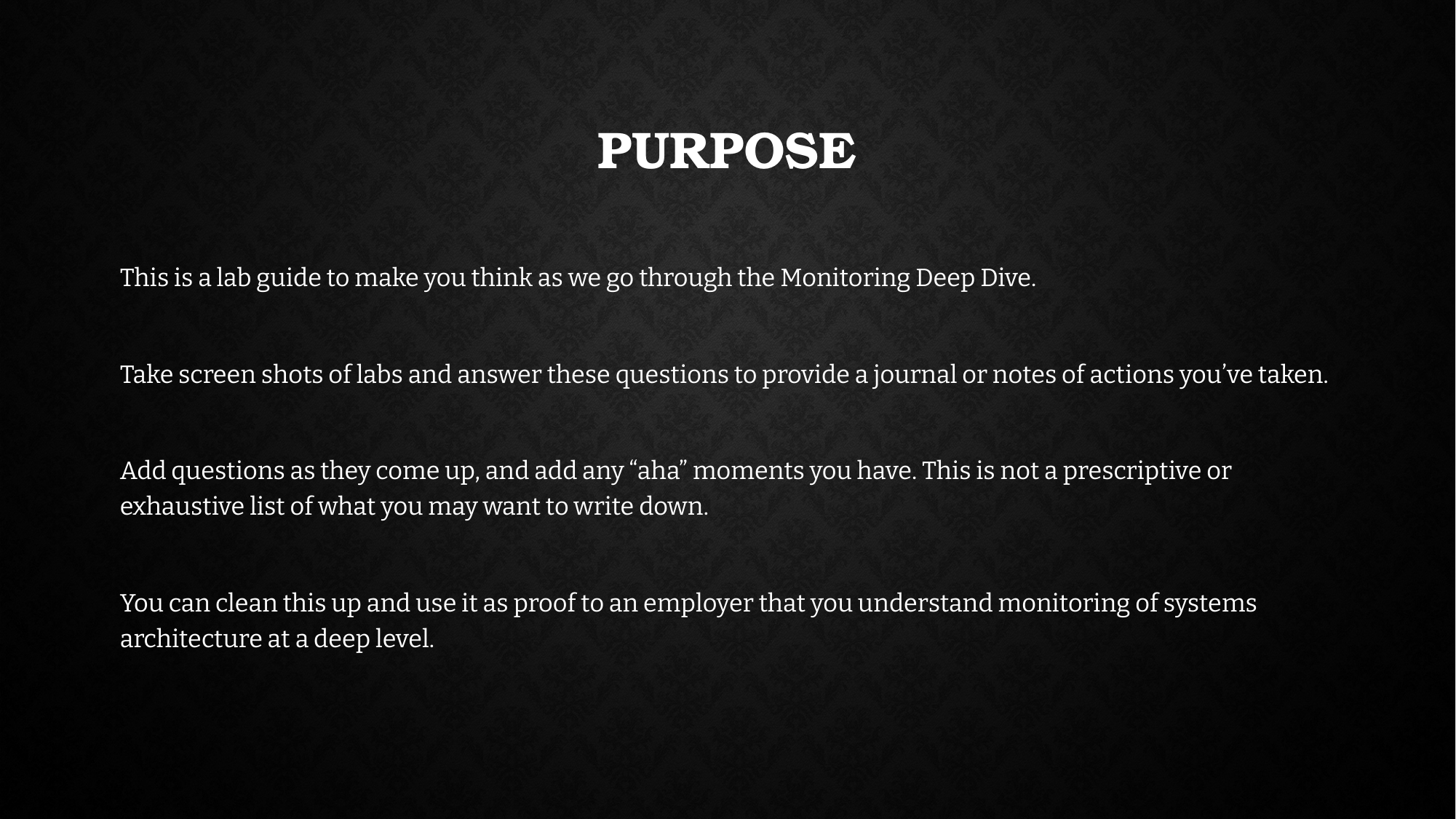

# Purpose
This is a lab guide to make you think as we go through the Monitoring Deep Dive.

Take screen shots of labs and answer these questions to provide a journal or notes of actions you’ve taken.

Add questions as they come up, and add any “aha” moments you have. This is not a prescriptive or exhaustive list of what you may want to write down.

You can clean this up and use it as proof to an employer that you understand monitoring of systems architecture at a deep level.